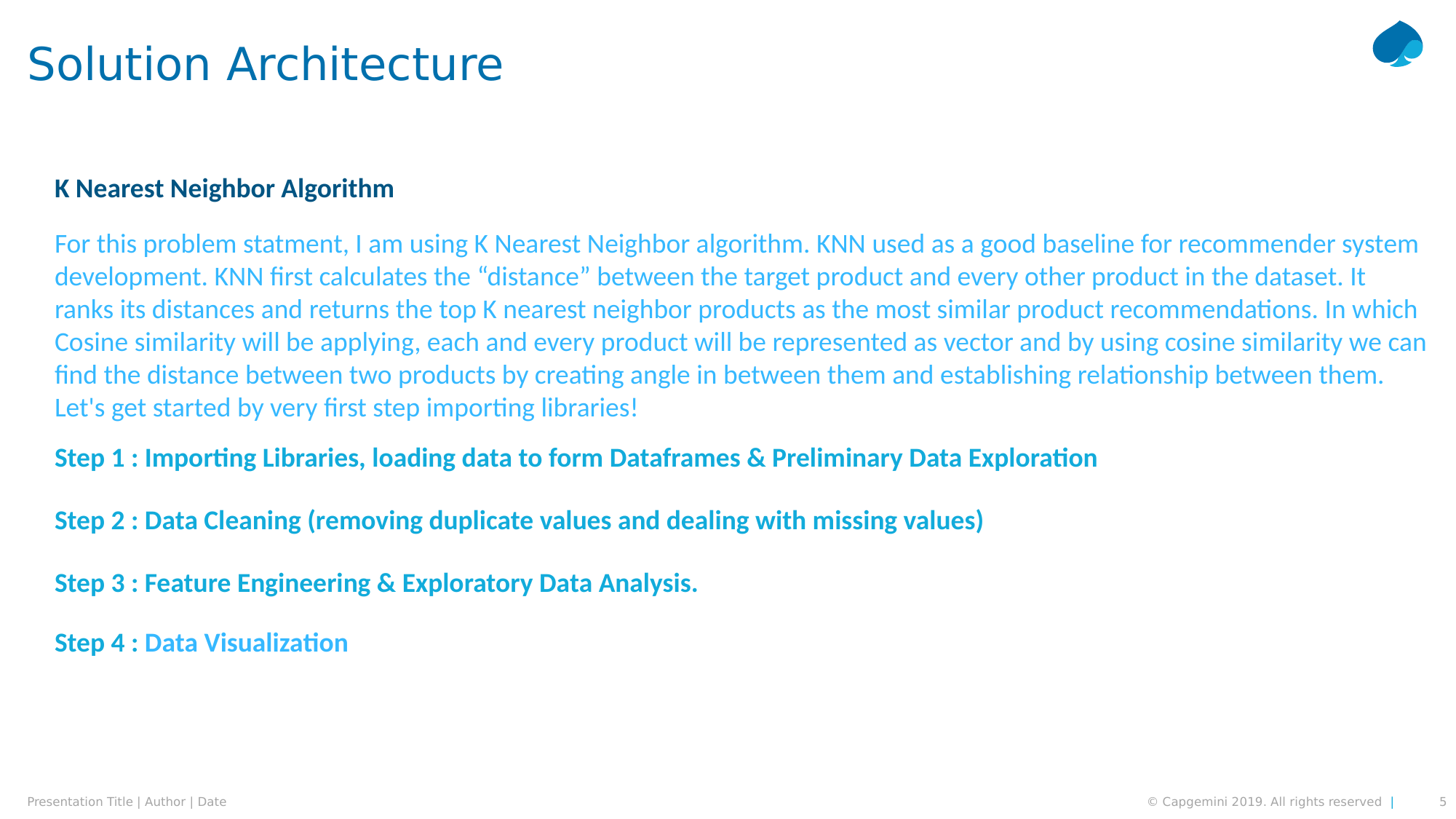

# Solution Architecture
K Nearest Neighbor Algorithm
For this problem statment, I am using K Nearest Neighbor algorithm. KNN used as a good baseline for recommender system development. KNN first calculates the “distance” between the target product and every other product in the dataset. It ranks its distances and returns the top K nearest neighbor products as the most similar product recommendations. In which Cosine similarity will be applying, each and every product will be represented as vector and by using cosine similarity we can find the distance between two products by creating angle in between them and establishing relationship between them. Let's get started by very first step importing libraries!
Step 1 : Importing Libraries, loading data to form Dataframes & Preliminary Data Exploration
Step 2 : Data Cleaning (removing duplicate values and dealing with missing values)
Step 3 : Feature Engineering & Exploratory Data Analysis.
Step 4 : Data Visualization